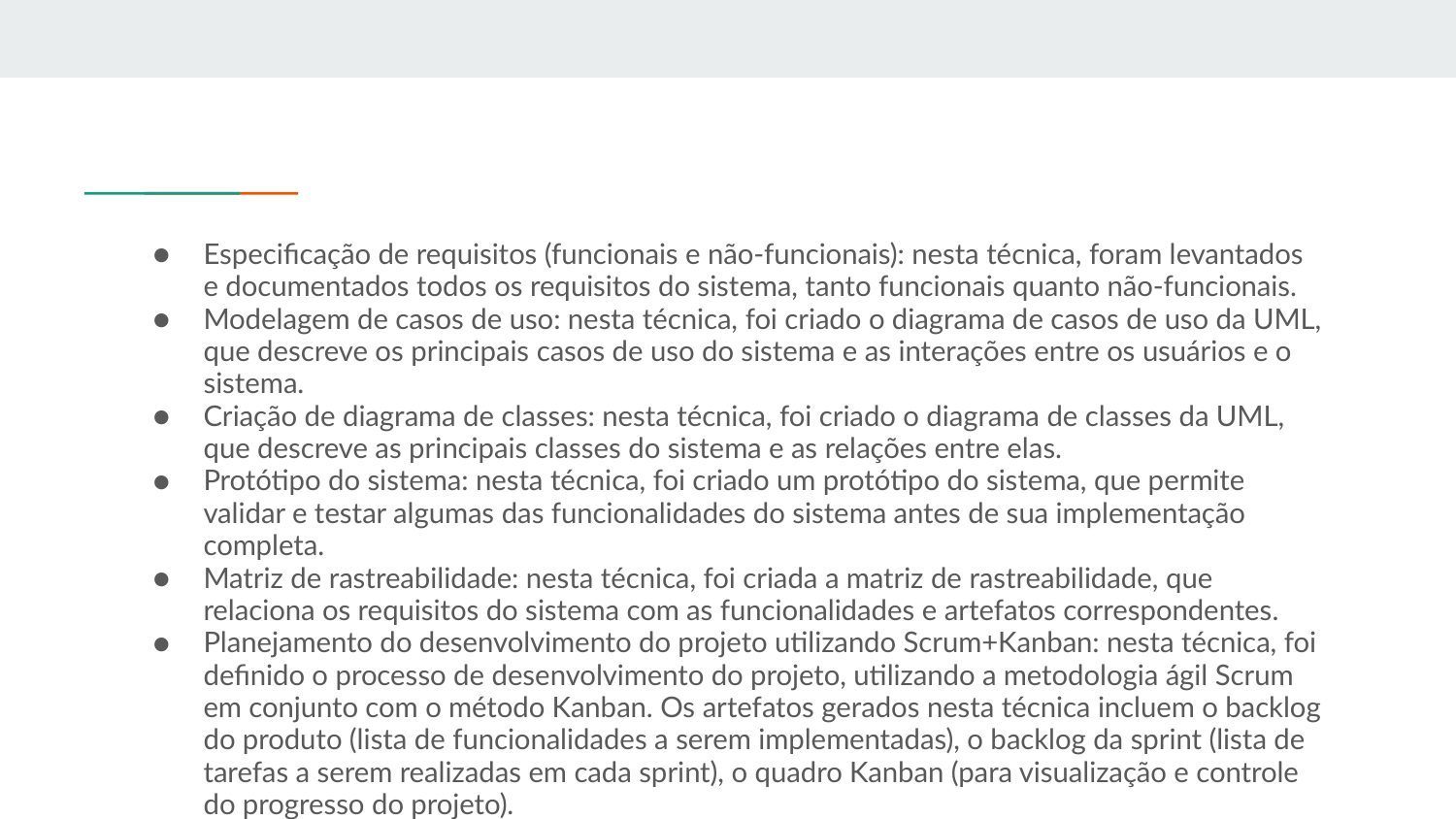

Especificação de requisitos (funcionais e não-funcionais): nesta técnica, foram levantados e documentados todos os requisitos do sistema, tanto funcionais quanto não-funcionais.
Modelagem de casos de uso: nesta técnica, foi criado o diagrama de casos de uso da UML, que descreve os principais casos de uso do sistema e as interações entre os usuários e o sistema.
Criação de diagrama de classes: nesta técnica, foi criado o diagrama de classes da UML, que descreve as principais classes do sistema e as relações entre elas.
Protótipo do sistema: nesta técnica, foi criado um protótipo do sistema, que permite validar e testar algumas das funcionalidades do sistema antes de sua implementação completa.
Matriz de rastreabilidade: nesta técnica, foi criada a matriz de rastreabilidade, que relaciona os requisitos do sistema com as funcionalidades e artefatos correspondentes.
Planejamento do desenvolvimento do projeto utilizando Scrum+Kanban: nesta técnica, foi definido o processo de desenvolvimento do projeto, utilizando a metodologia ágil Scrum em conjunto com o método Kanban. Os artefatos gerados nesta técnica incluem o backlog do produto (lista de funcionalidades a serem implementadas), o backlog da sprint (lista de tarefas a serem realizadas em cada sprint), o quadro Kanban (para visualização e controle do progresso do projeto).